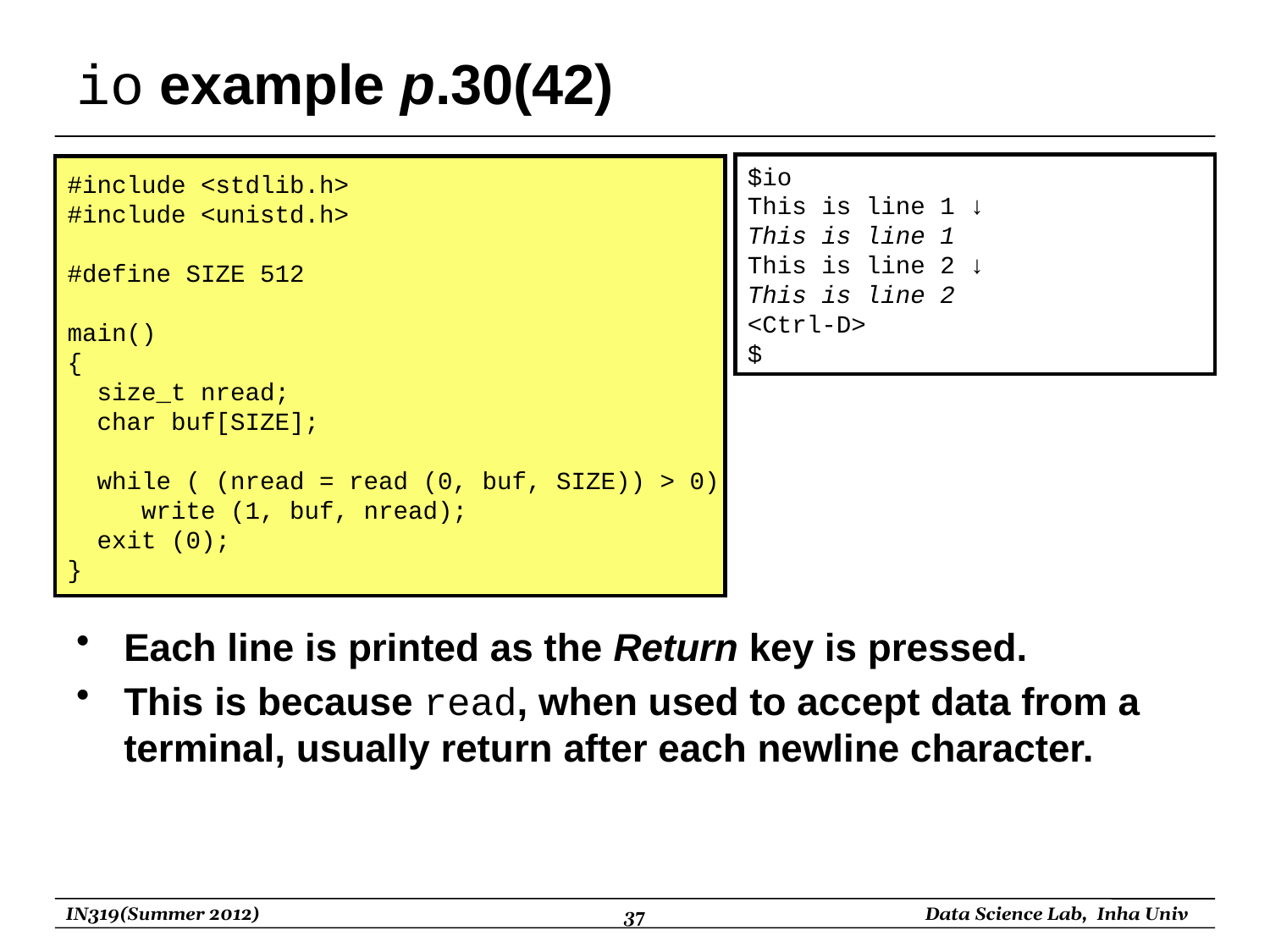

# io example p.30(42)
$io
This is line 1 ↓
This is line 1
This is line 2 ↓
This is line 2
<Ctrl-D>
$
#include <stdlib.h>
#include <unistd.h>

#define SIZE 512

main()
{
  size_t nread;
  char buf[SIZE];

  while ( (nread = read (0, buf, SIZE)) > 0)
     write (1, buf, nread);
  exit (0);
}
Each line is printed as the Return key is pressed.
This is because read, when used to accept data from a terminal, usually return after each newline character.
37